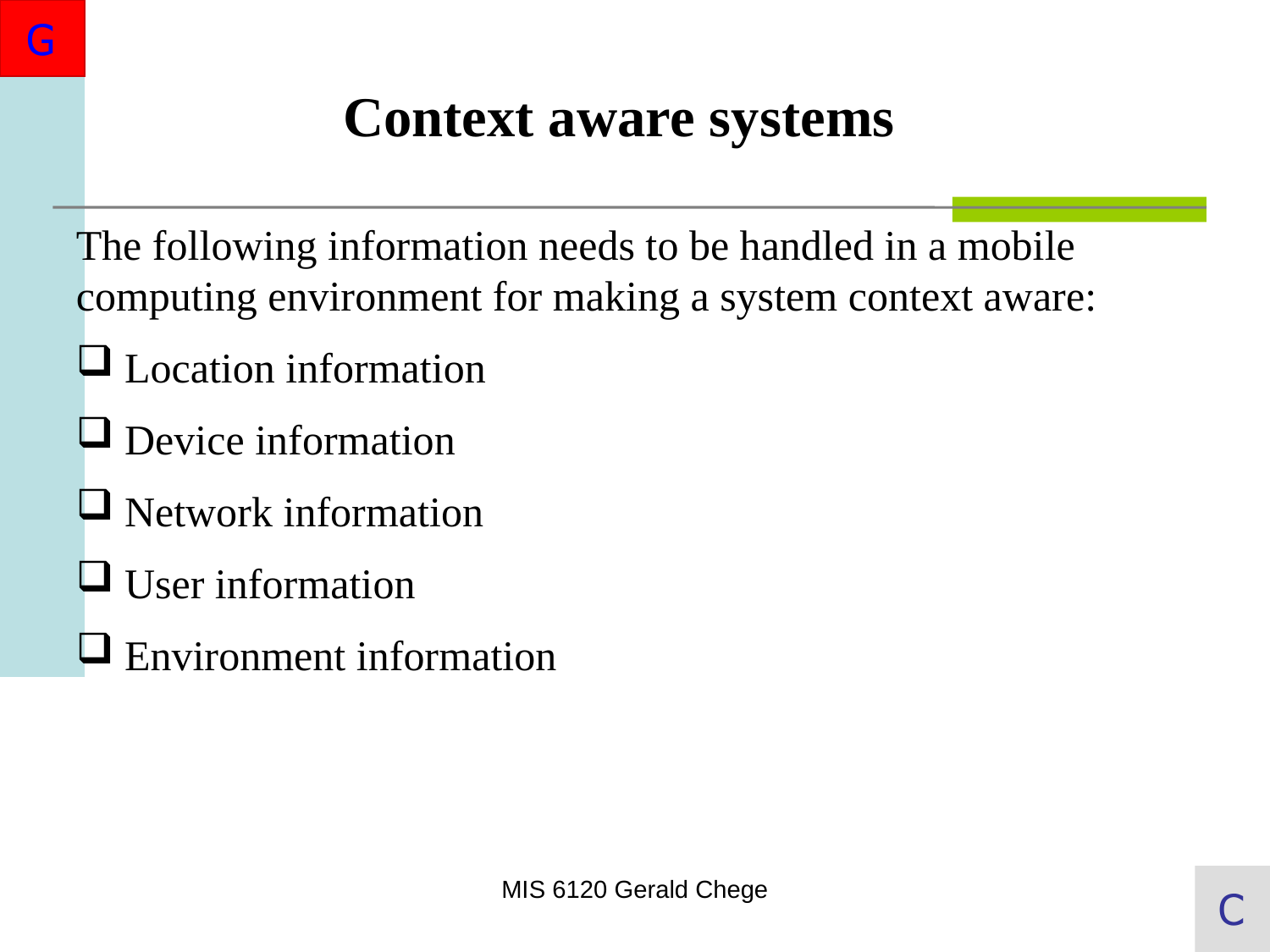

Context aware systems
The following information needs to be handled in a mobile computing environment for making a system context aware:
 Location information
 Device information
 Network information
 User information
 Environment information
MIS 6120 Gerald Chege